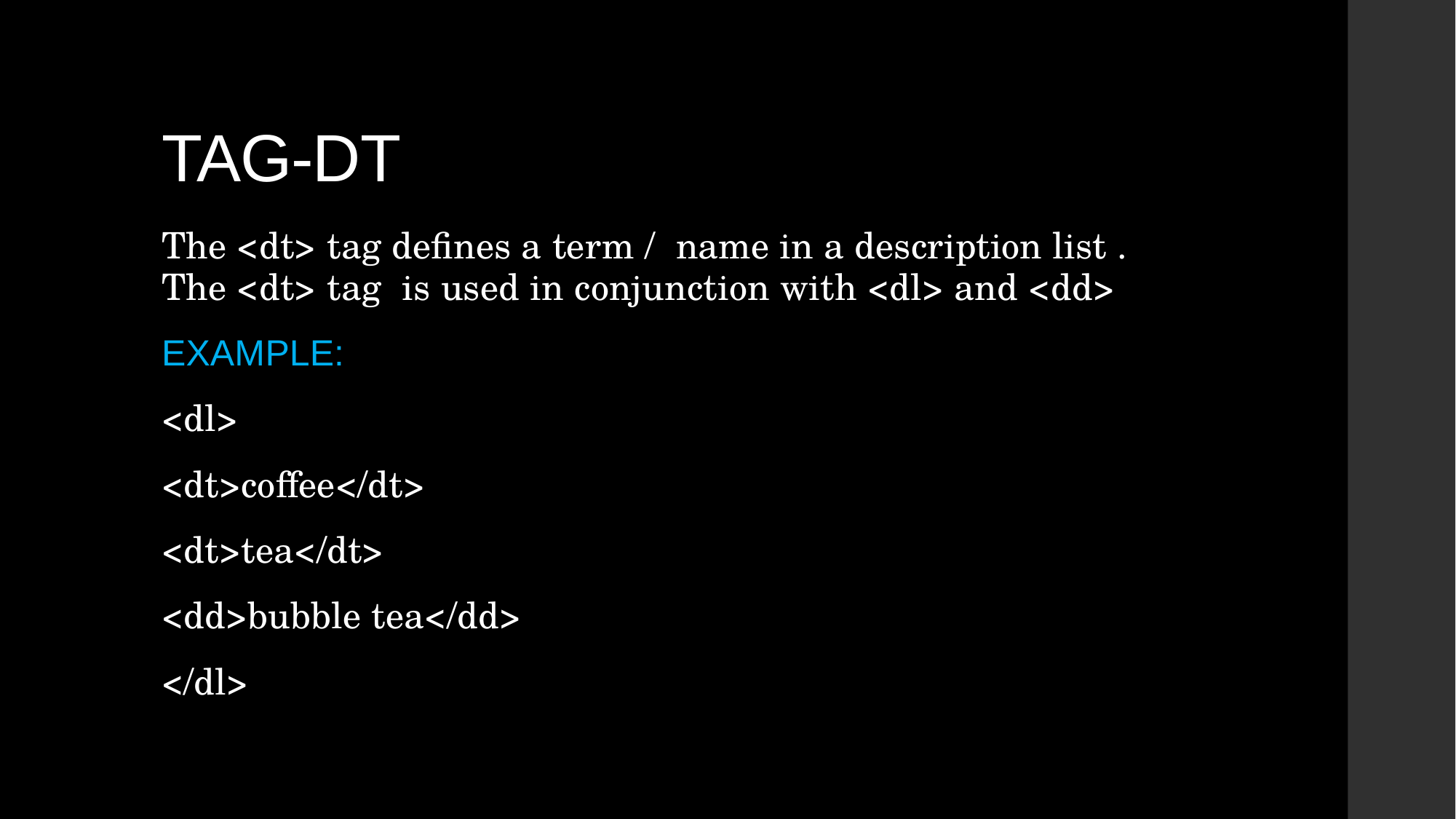

# TAG-DT
The <dt> tag defines a term /  name in a description list . The <dt> tag  is used in conjunction with <dl> and <dd>
EXAMPLE:
<dl>
<dt>coffee</dt>
<dt>tea</dt>
<dd>bubble tea</dd>
</dl>